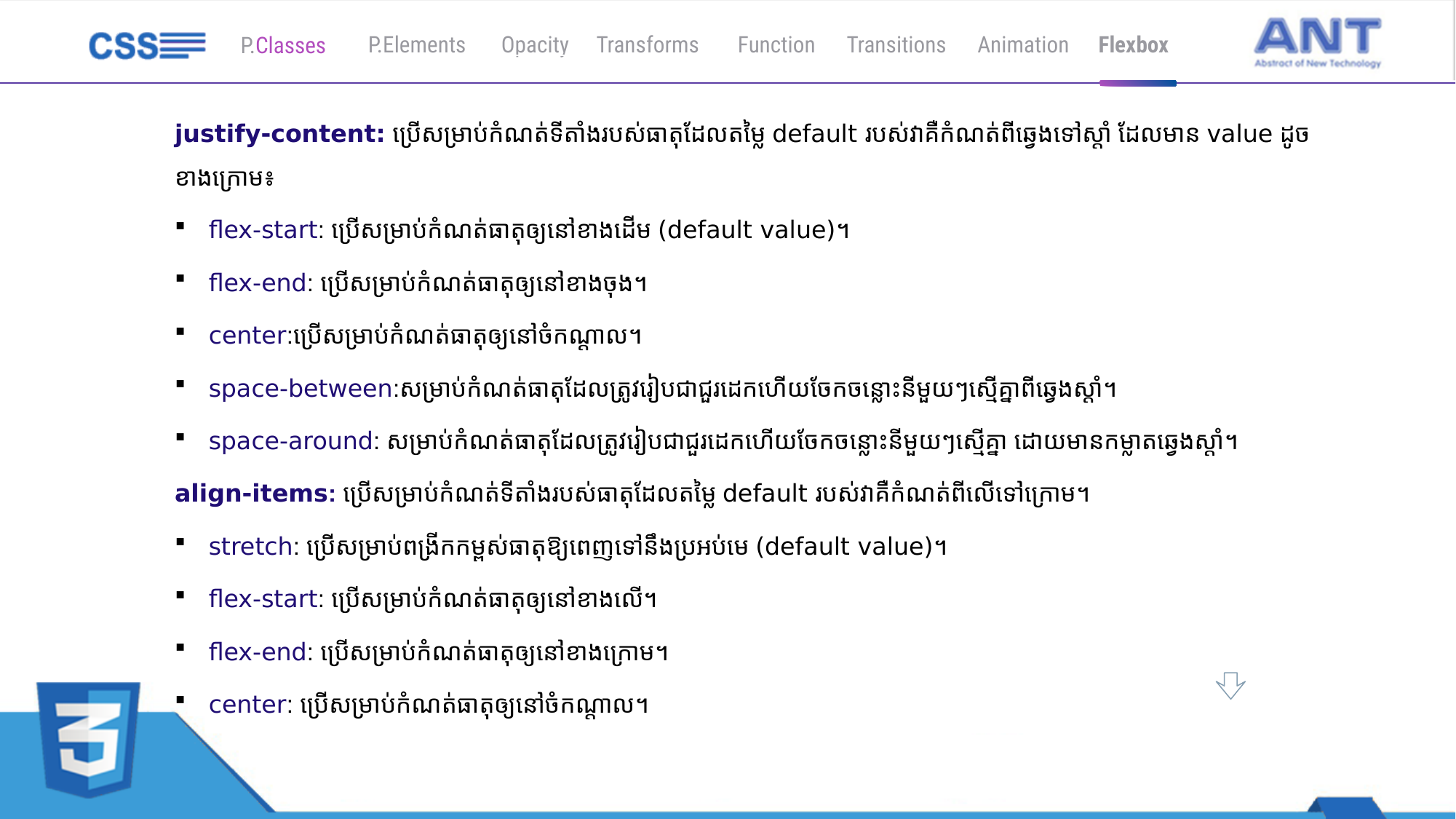

P.Elements
Opacity
Transforms
Function
Transitions
Animation
Flexbox
P.Classes

justify-content: ប្រើសម្រាប់កំណត់ទីតាំងរបស់ធាតុដែលតម្លៃ default របស់វាគឺកំណត់ពីឆ្វេងទៅស្តាំ ដែលមាន value ដូចខាងក្រោម៖
flex-start: ប្រើសម្រាប់កំណត់ធាតុឲ្យនៅខាងដើម (default​ value)។
flex-end: ប្រើសម្រាប់កំណត់ធាតុឲ្យនៅខាងចុង។
center:ប្រើសម្រាប់កំណត់ធាតុឲ្យនៅចំកណ្តាល។
space-between:សម្រាប់កំណត់ធាតុដែលត្រូវរៀបជាជួរដេកហើយចែកចន្លោះនីមួយៗស្មើគ្នាពីឆ្វេងស្តាំ។
space-around: សម្រាប់កំណត់ធាតុដែលត្រូវរៀបជាជួរដេកហើយចែកចន្លោះនីមួយៗស្មើគ្នា ដោយមានកម្លាតឆ្វេងស្តាំ។
align-items: ប្រើសម្រាប់កំណត់ទីតាំងរបស់ធាតុដែលតម្លៃ default របស់វាគឺកំណត់ពីលើទៅក្រោម។
stretch: ប្រើសម្រាប់ពង្រីកកម្ពស់ធាតុឱ្យពេញទៅនឹងប្រអប់មេ (default​ value)។
flex-start: ប្រើសម្រាប់កំណត់ធាតុឲ្យនៅខាងលើ។
flex-end: ប្រើសម្រាប់កំណត់ធាតុឲ្យនៅខាងក្រោម។
center: ប្រើសម្រាប់កំណត់ធាតុឲ្យនៅចំកណ្តាល។